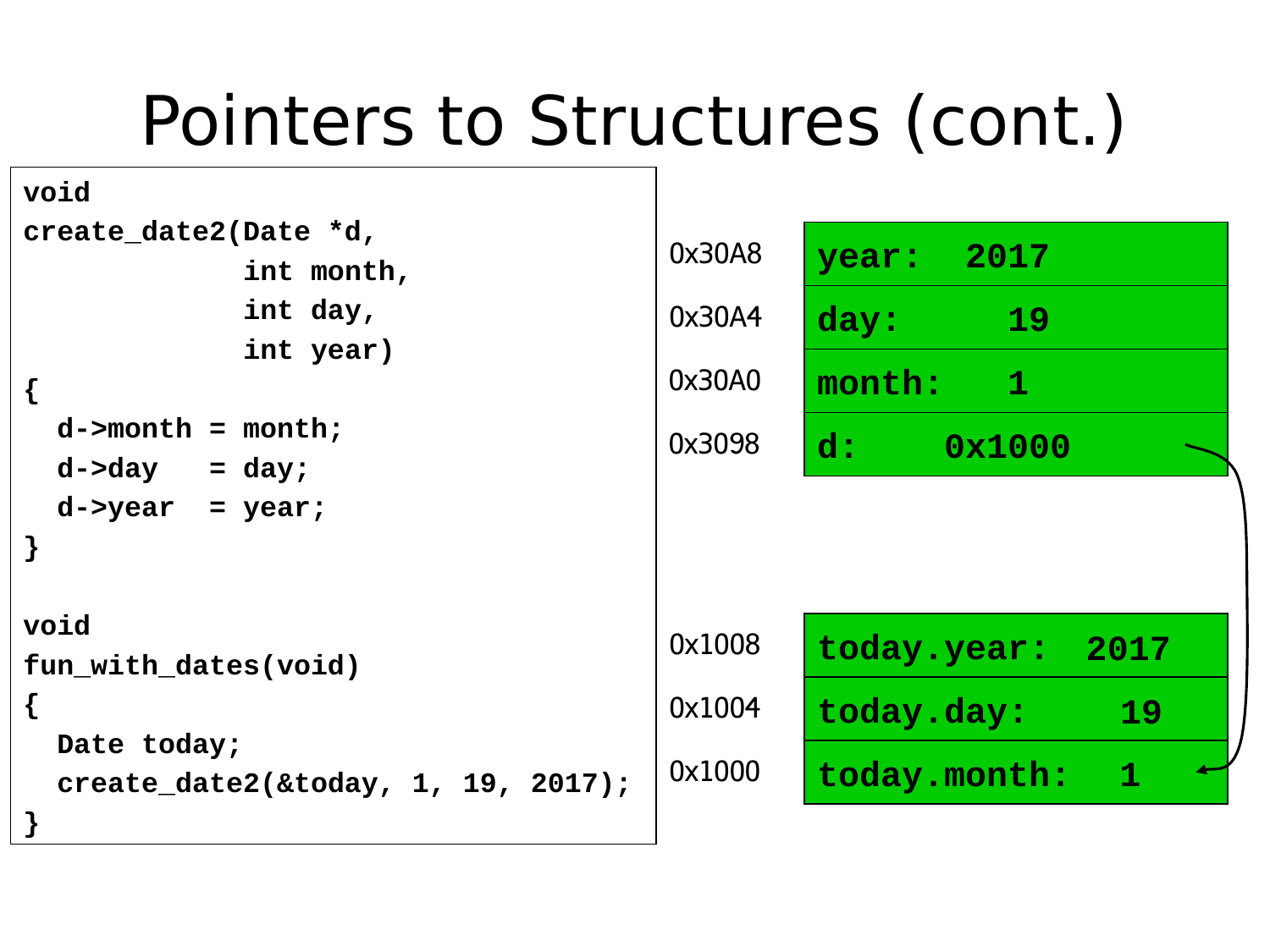

# Pointers to Structures (cont.)
void
create_date2(Date *d,
             int month,
             int day,
             int year)
{
  d->month = month;
  d->day   = day;
  d->year  = year;
}

void
fun_with_dates(void)
{
  Date today;
  create_date2(&today, 1, 19, 2017);
}
year:  2017
0x30A8
day:     19
0x30A4
month:   1
0x30A0
d:    0x1000
0x3098

today.year:
0x1008
today.day:
0x1004
today.month:
0x1000
2017
19
1